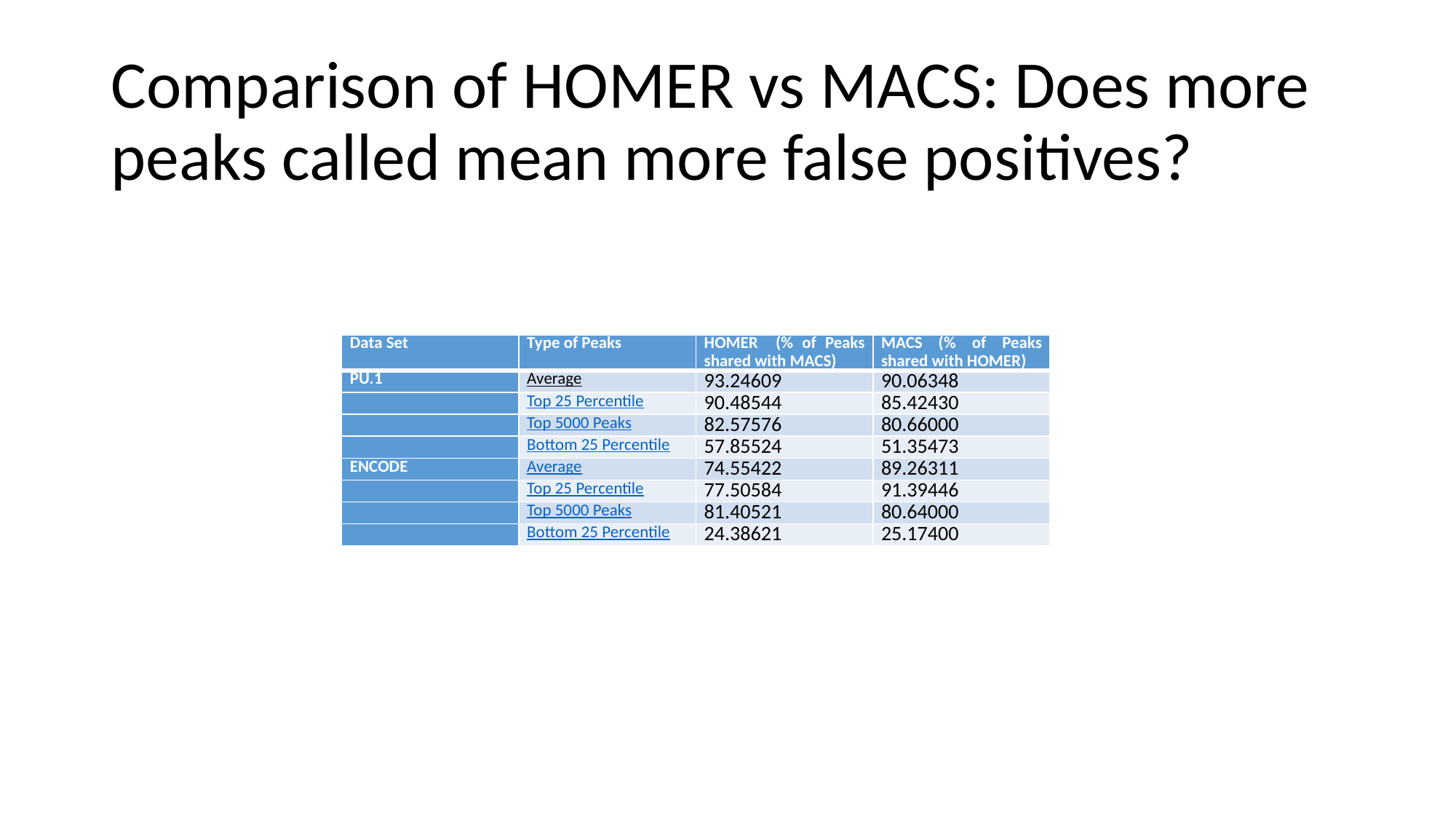

# Comparison of HOMER vs MACS: Does more peaks called mean more false positives?
| Data Set | Type of Peaks | HOMER (% of Peaks shared with MACS) | MACS (% of Peaks shared with HOMER) |
| --- | --- | --- | --- |
| PU.1 | Average | 93.24609 | 90.06348 |
|  | Top 25 Percentile | 90.48544 | 85.42430 |
|  | Top 5000 Peaks | 82.57576 | 80.66000 |
|  | Bottom 25 Percentile | 57.85524 | 51.35473 |
| ENCODE | Average | 74.55422 | 89.26311 |
|  | Top 25 Percentile | 77.50584 | 91.39446 |
|  | Top 5000 Peaks | 81.40521 | 80.64000 |
|  | Bottom 25 Percentile | 24.38621 | 25.17400 |